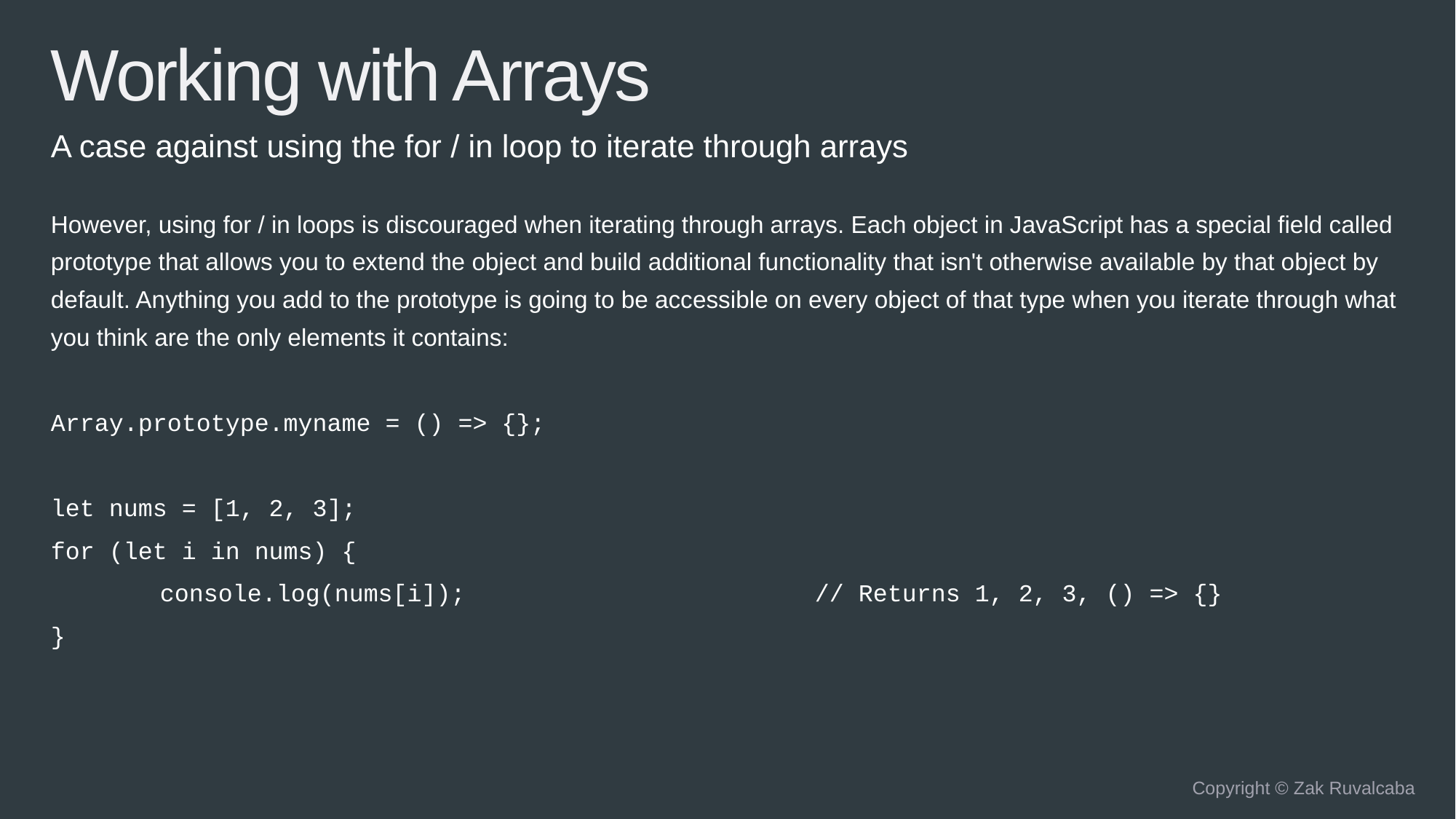

# Working with Arrays
A case against using the for / in loop to iterate through arrays
However, using for / in loops is discouraged when iterating through arrays. Each object in JavaScript has a special field called prototype that allows you to extend the object and build additional functionality that isn't otherwise available by that object by default. Anything you add to the prototype is going to be accessible on every object of that type when you iterate through what you think are the only elements it contains:

Array.prototype.myname = () => {};

let nums = [1, 2, 3];
for (let i in nums) {
	console.log(nums[i]);				// Returns 1, 2, 3, () => {}
}